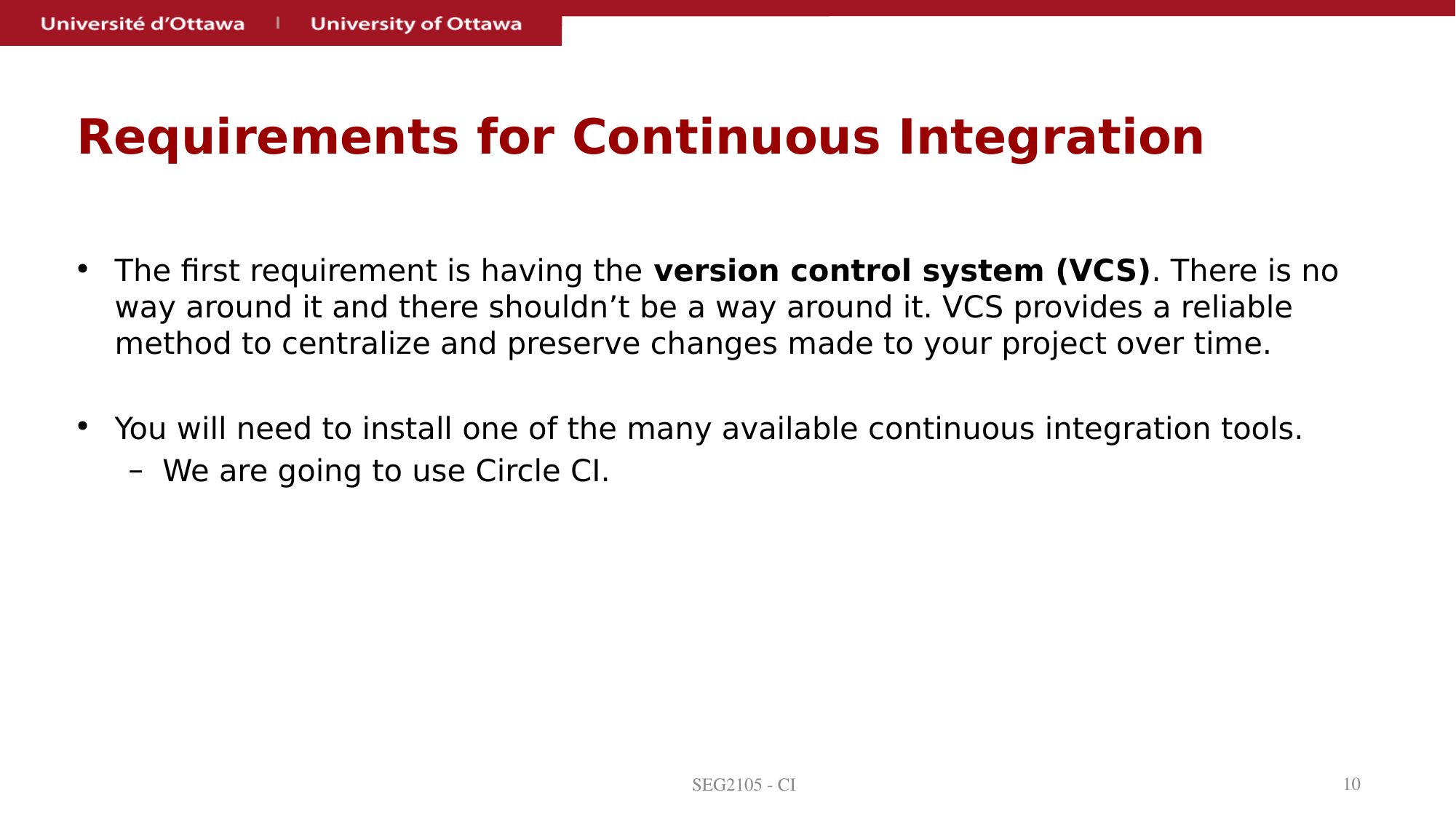

# Requirements for Continuous Integration

The first requirement is having the version control system (VCS). There is no way around it and there shouldn’t be a way around it. VCS provides a reliable method to centralize and preserve changes made to your project over time.

You will need to install one of the many available continuous integration tools.
We are going to use Circle CI.

SEG2105 - CI
10